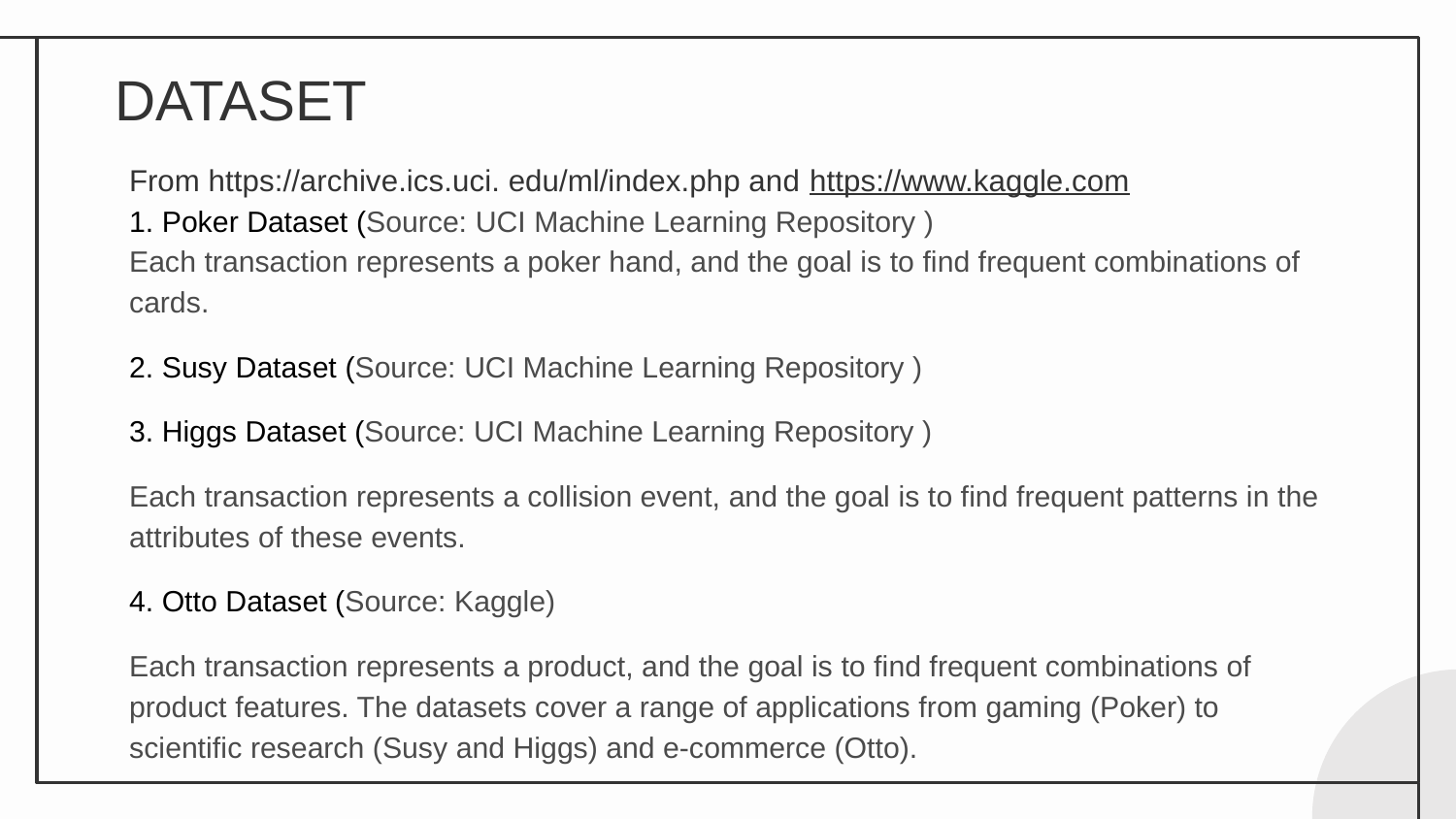

# DATASET
From https://archive.ics.uci. edu/ml/index.php and https://www.kaggle.com
1. Poker Dataset (Source: UCI Machine Learning Repository )
Each transaction represents a poker hand, and the goal is to find frequent combinations of cards.
2. Susy Dataset (Source: UCI Machine Learning Repository )
3. Higgs Dataset (Source: UCI Machine Learning Repository )
Each transaction represents a collision event, and the goal is to find frequent patterns in the attributes of these events.
4. Otto Dataset (Source: Kaggle)
Each transaction represents a product, and the goal is to find frequent combinations of product features. The datasets cover a range of applications from gaming (Poker) to scientific research (Susy and Higgs) and e-commerce (Otto).